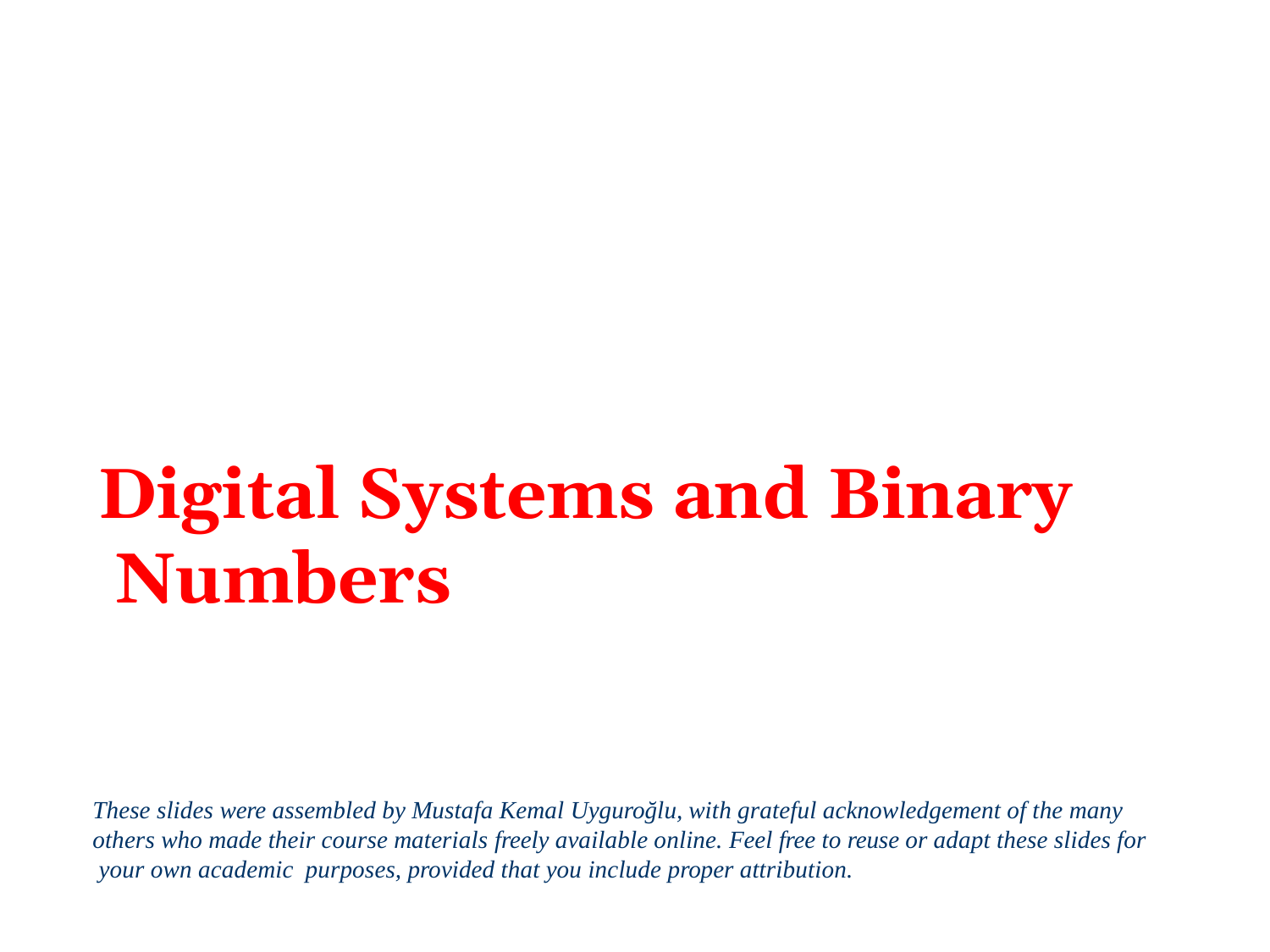

Digital Systems and Binary  Numbers
These slides were assembled by Mustafa Kemal Uyguroğlu, with grateful acknowledgement of the many  others who made their course materials freely available online. Feel free to reuse or adapt these slides for  your own academic purposes, provided that you include proper attribution.